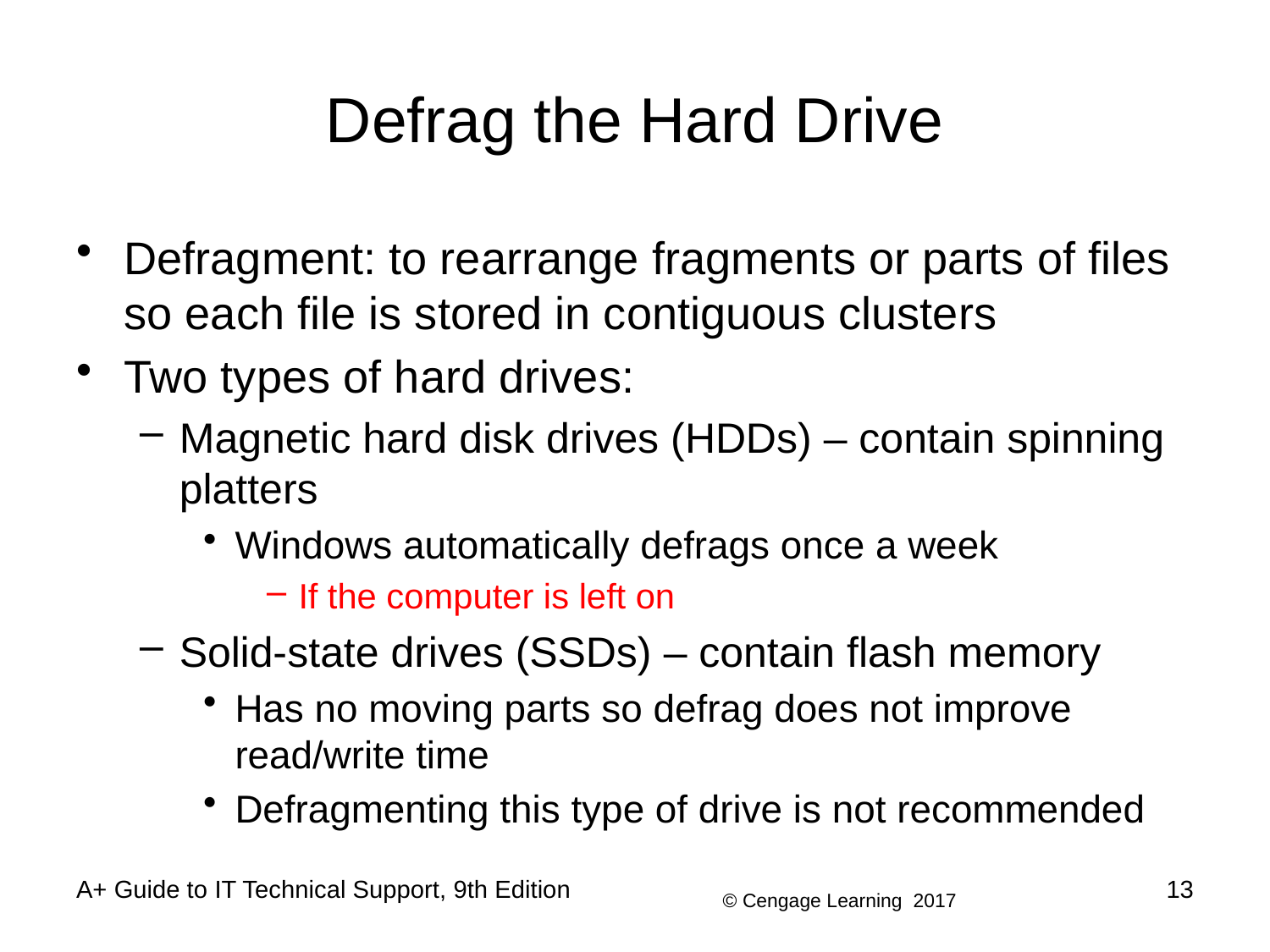

# Defrag the Hard Drive
Defragment: to rearrange fragments or parts of files so each file is stored in contiguous clusters
Two types of hard drives:
Magnetic hard disk drives (HDDs) – contain spinning platters
Windows automatically defrags once a week
If the computer is left on
Solid-state drives (SSDs) – contain flash memory
Has no moving parts so defrag does not improve read/write time
Defragmenting this type of drive is not recommended
A+ Guide to IT Technical Support, 9th Edition
13